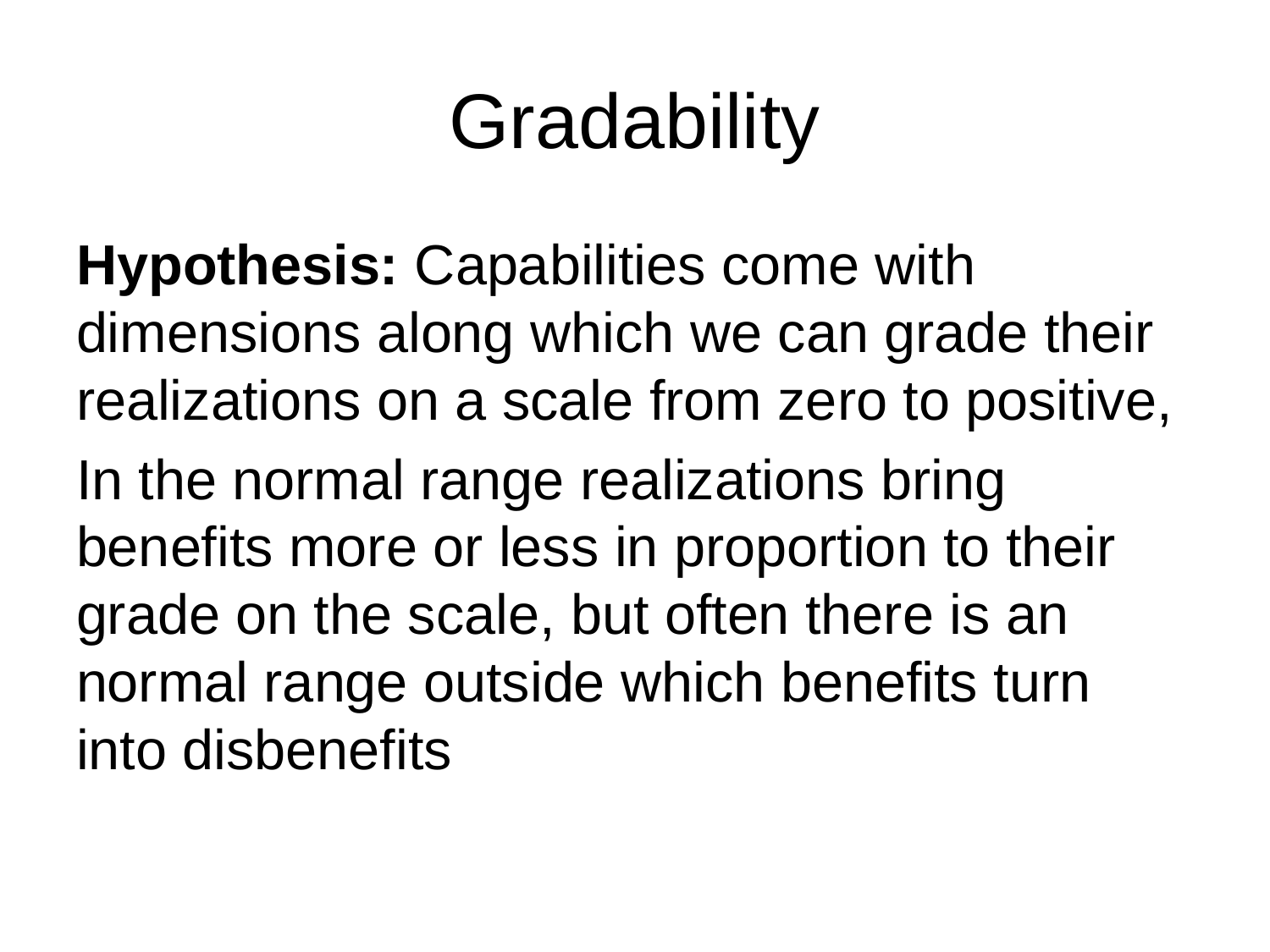

# Gradability
Hypothesis: Capabilities come with
dimensions along which we can grade their realizations on a scale from zero to positive,
In the normal range realizations bring benefits more or less in proportion to their grade on the scale, but often there is an normal range outside which benefits turn into disbenefits